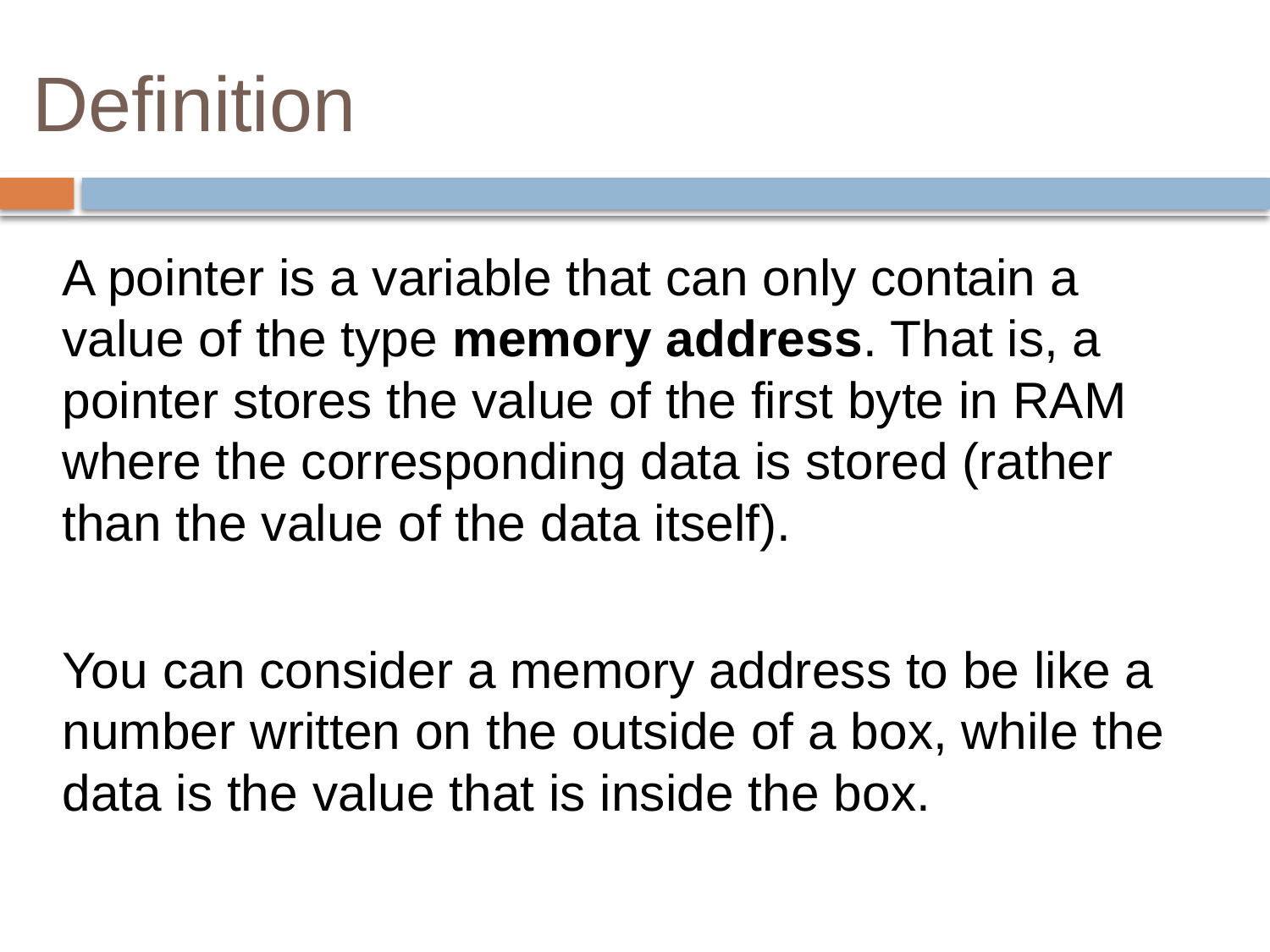

# Definition
A pointer is a variable that can only contain a value of the type memory address. That is, a pointer stores the value of the first byte in RAM where the corresponding data is stored (rather than the value of the data itself).

You can consider a memory address to be like a number written on the outside of a box, while the data is the value that is inside the box.